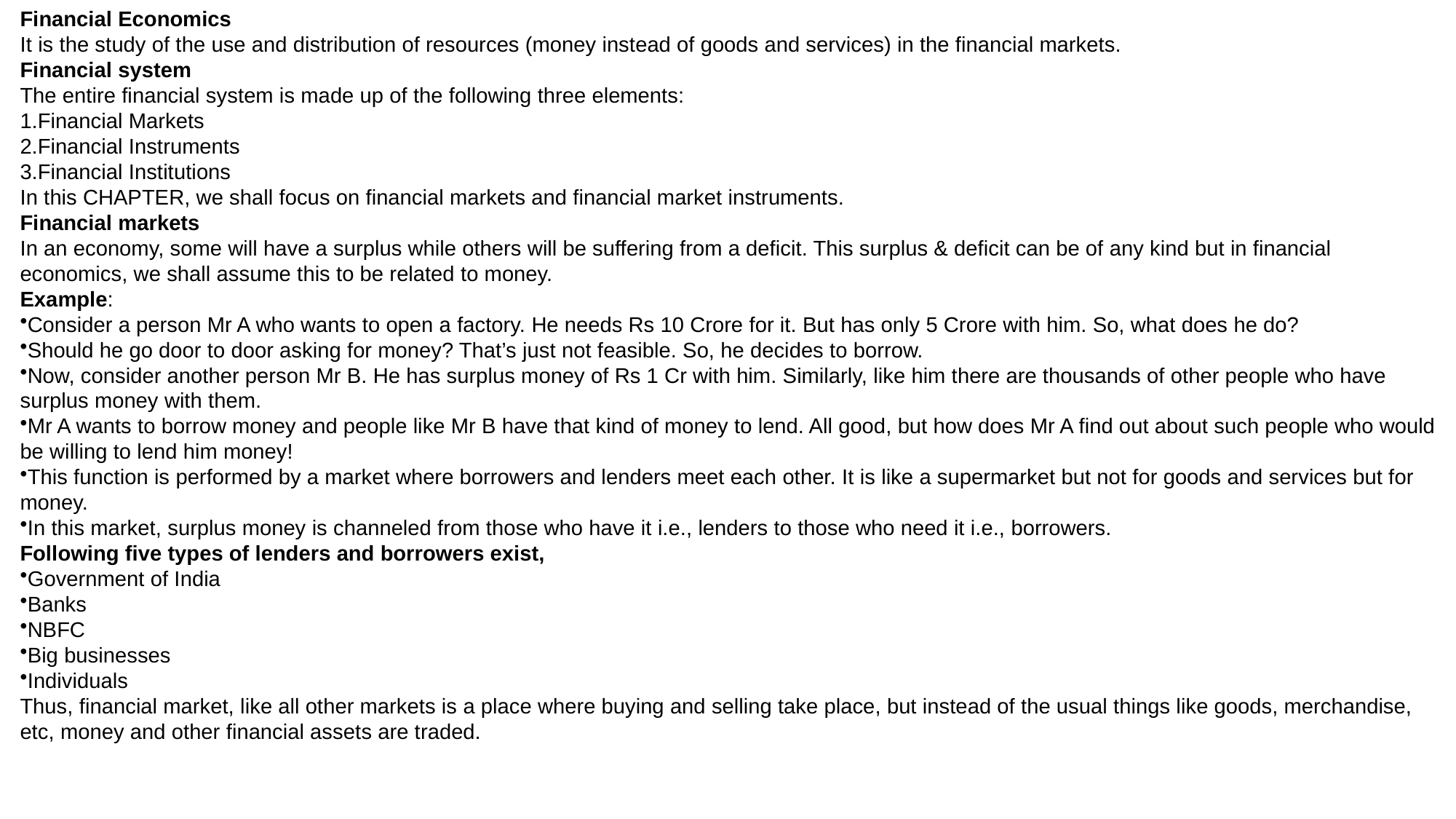

Financial Economics
It is the study of the use and distribution of resources (money instead of goods and services) in the financial markets.
Financial system
The entire financial system is made up of the following three elements:
Financial Markets
Financial Instruments
Financial Institutions
In this CHAPTER, we shall focus on financial markets and financial market instruments.
Financial markets
In an economy, some will have a surplus while others will be suffering from a deficit. This surplus & deficit can be of any kind but in financial economics, we shall assume this to be related to money.
Example:
Consider a person Mr A who wants to open a factory. He needs Rs 10 Crore for it. But has only 5 Crore with him. So, what does he do?
Should he go door to door asking for money? That’s just not feasible. So, he decides to borrow.
Now, consider another person Mr B. He has surplus money of Rs 1 Cr with him. Similarly, like him there are thousands of other people who have surplus money with them.
Mr A wants to borrow money and people like Mr B have that kind of money to lend. All good, but how does Mr A find out about such people who would be willing to lend him money!
This function is performed by a market where borrowers and lenders meet each other. It is like a supermarket but not for goods and services but for money.
In this market, surplus money is channeled from those who have it i.e., lenders to those who need it i.e., borrowers.
Following five types of lenders and borrowers exist,
Government of India
Banks
NBFC
Big businesses
Individuals
Thus, financial market, like all other markets is a place where buying and selling take place, but instead of the usual things like goods, merchandise, etc, money and other financial assets are traded.